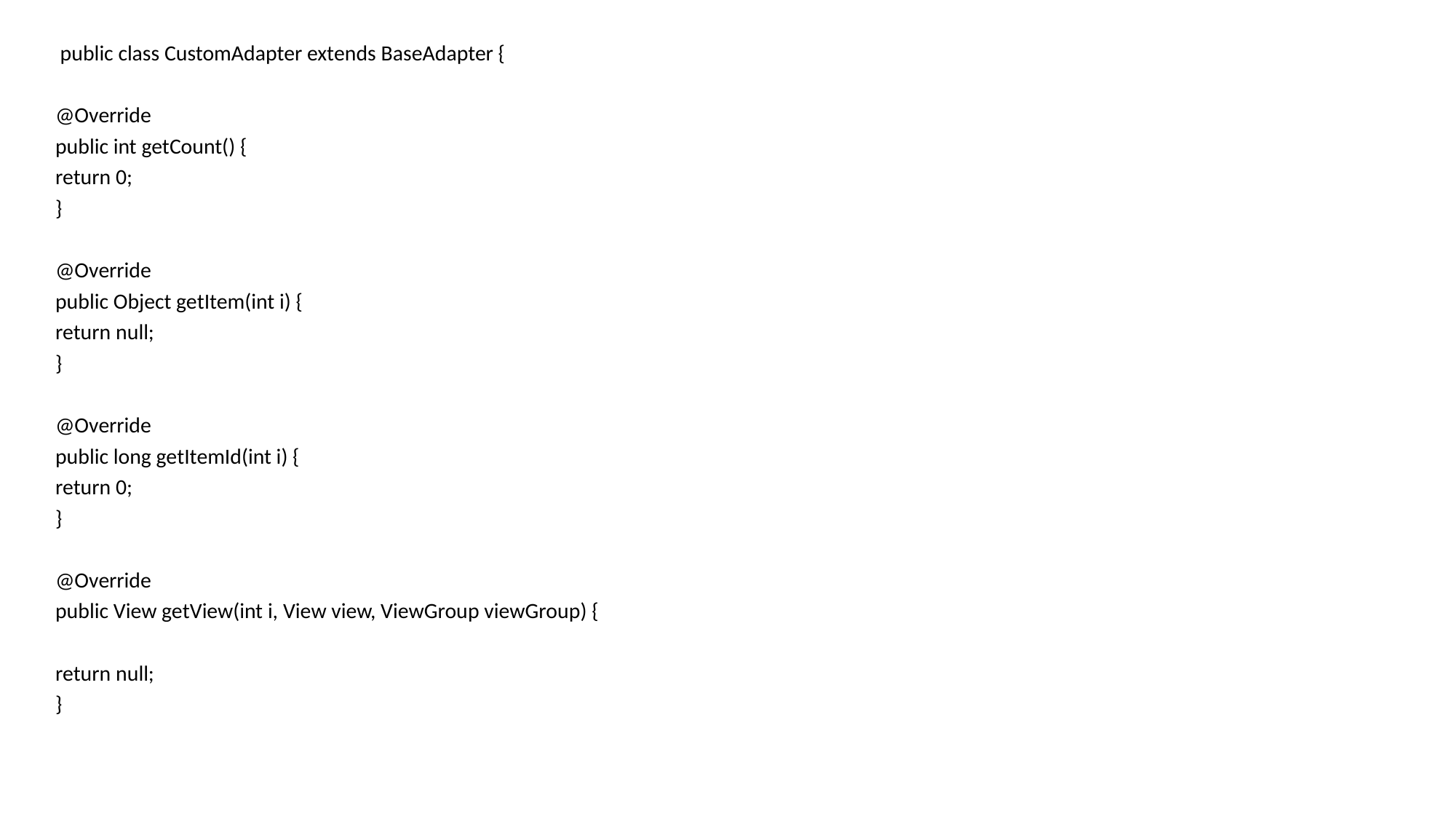

public class CustomAdapter extends BaseAdapter {

@Override
public int getCount() {
return 0;
}

@Override
public Object getItem(int i) {
return null;
}

@Override
public long getItemId(int i) {
return 0;
}

@Override
public View getView(int i, View view, ViewGroup viewGroup) {

return null;
}